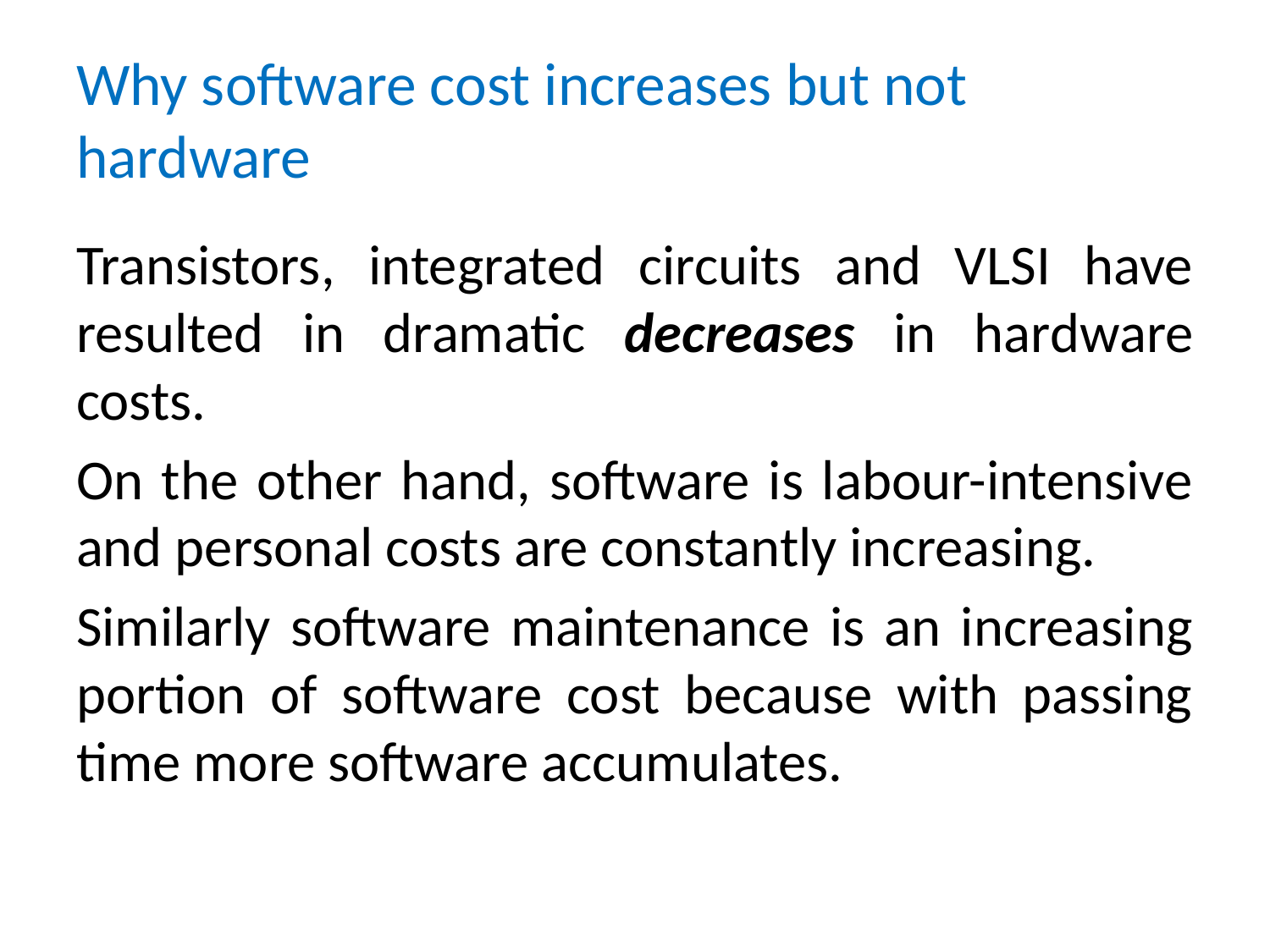

# Why software cost increases but not hardware
Transistors, integrated circuits and VLSI have resulted in dramatic decreases in hardware costs.
On the other hand, software is labour-intensive and personal costs are constantly increasing.
Similarly software maintenance is an increasing portion of software cost because with passing time more software accumulates.